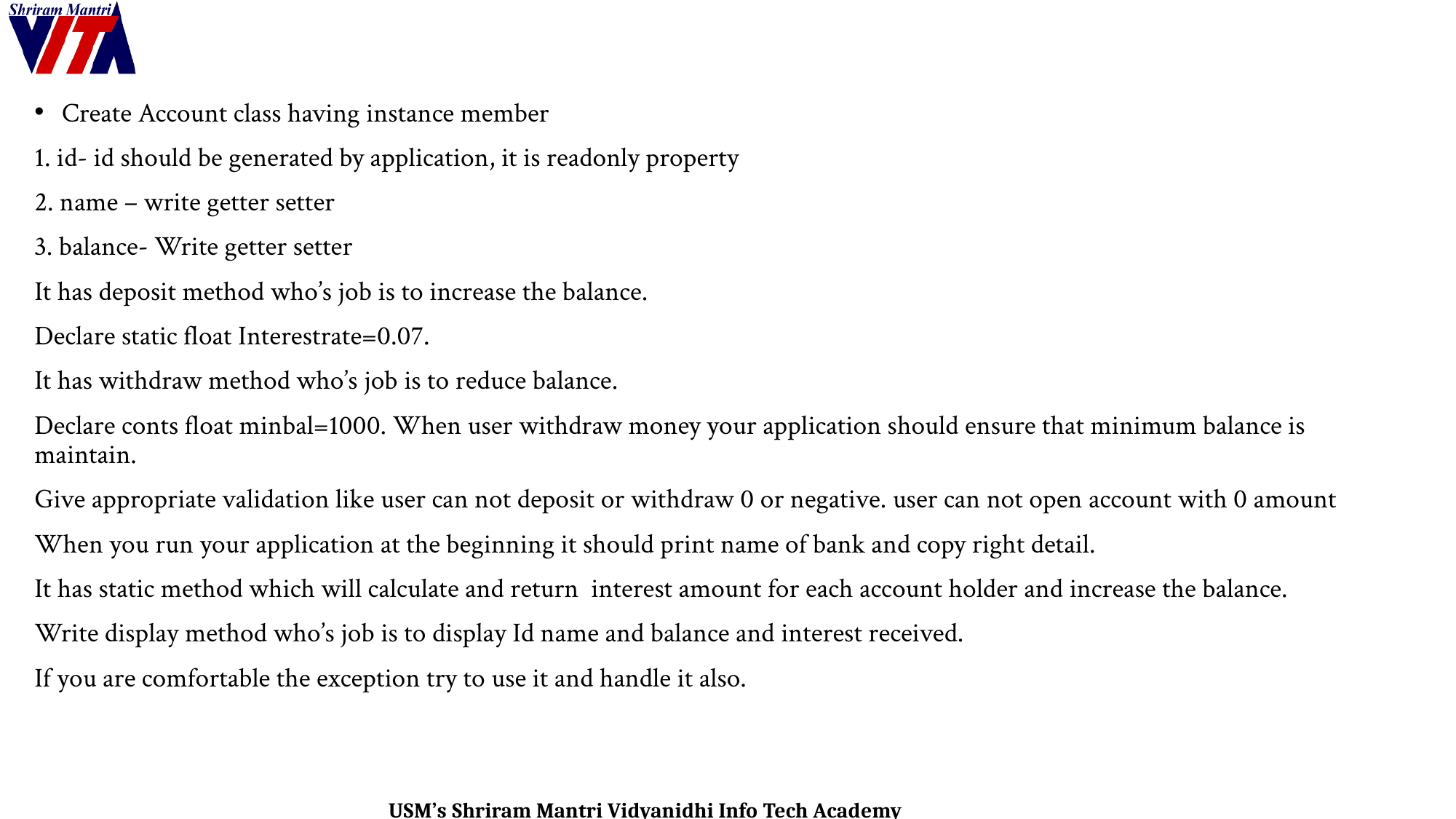

Create Account class having instance member
1. id- id should be generated by application, it is readonly property
2. name – write getter setter
3. balance- Write getter setter
It has deposit method who’s job is to increase the balance.
Declare static float Interestrate=0.07.
It has withdraw method who’s job is to reduce balance.
Declare conts float minbal=1000. When user withdraw money your application should ensure that minimum balance is maintain.
Give appropriate validation like user can not deposit or withdraw 0 or negative. user can not open account with 0 amount
When you run your application at the beginning it should print name of bank and copy right detail.
It has static method which will calculate and return  interest amount for each account holder and increase the balance.
Write display method who’s job is to display Id name and balance and interest received.
If you are comfortable the exception try to use it and handle it also.